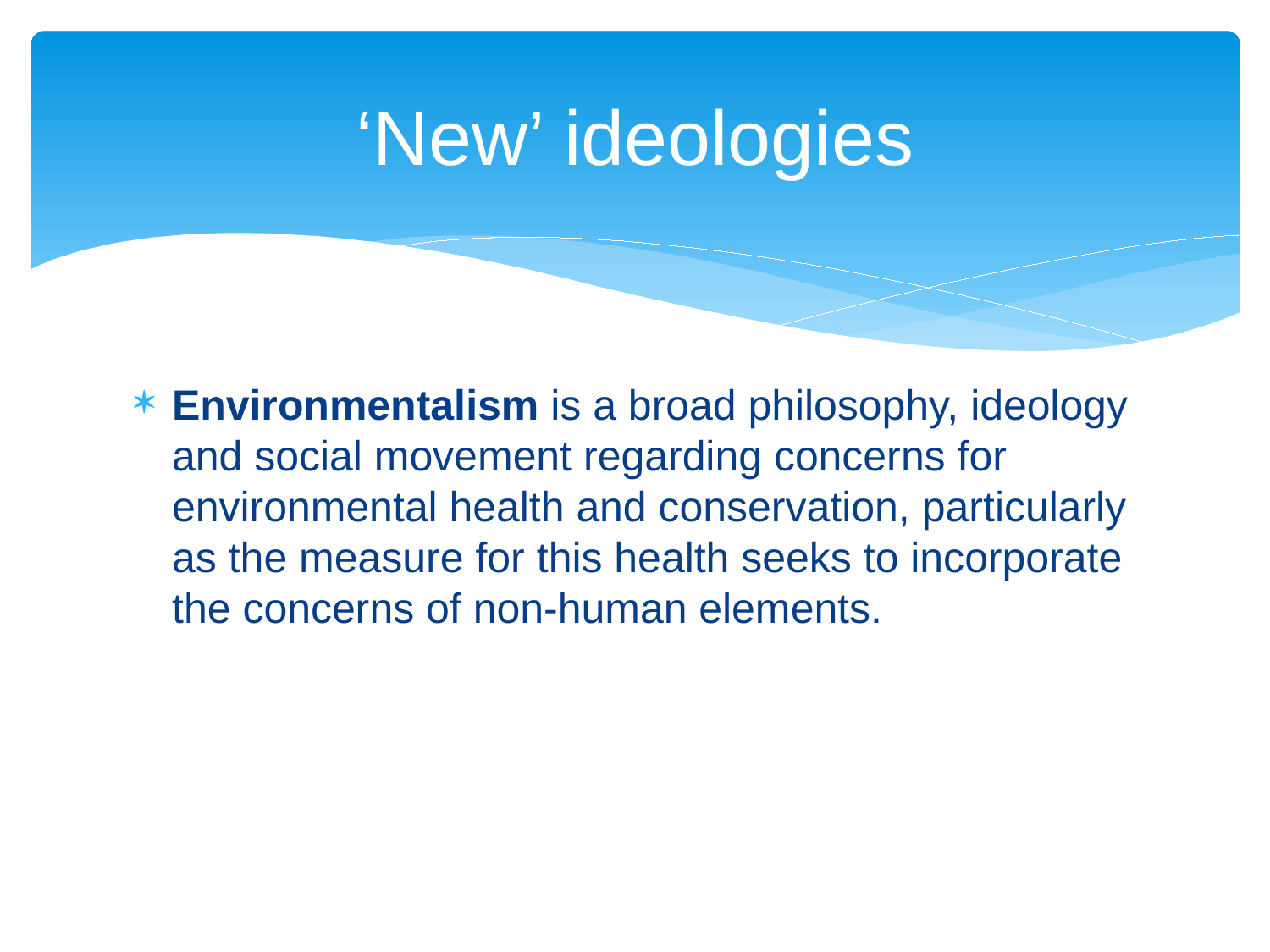

# ‘New’ ideologies
Environmentalism is a broad philosophy, ideology and social movement regarding concerns for environmental health and conservation, particularly as the measure for this health seeks to incorporate the concerns of non-human elements.